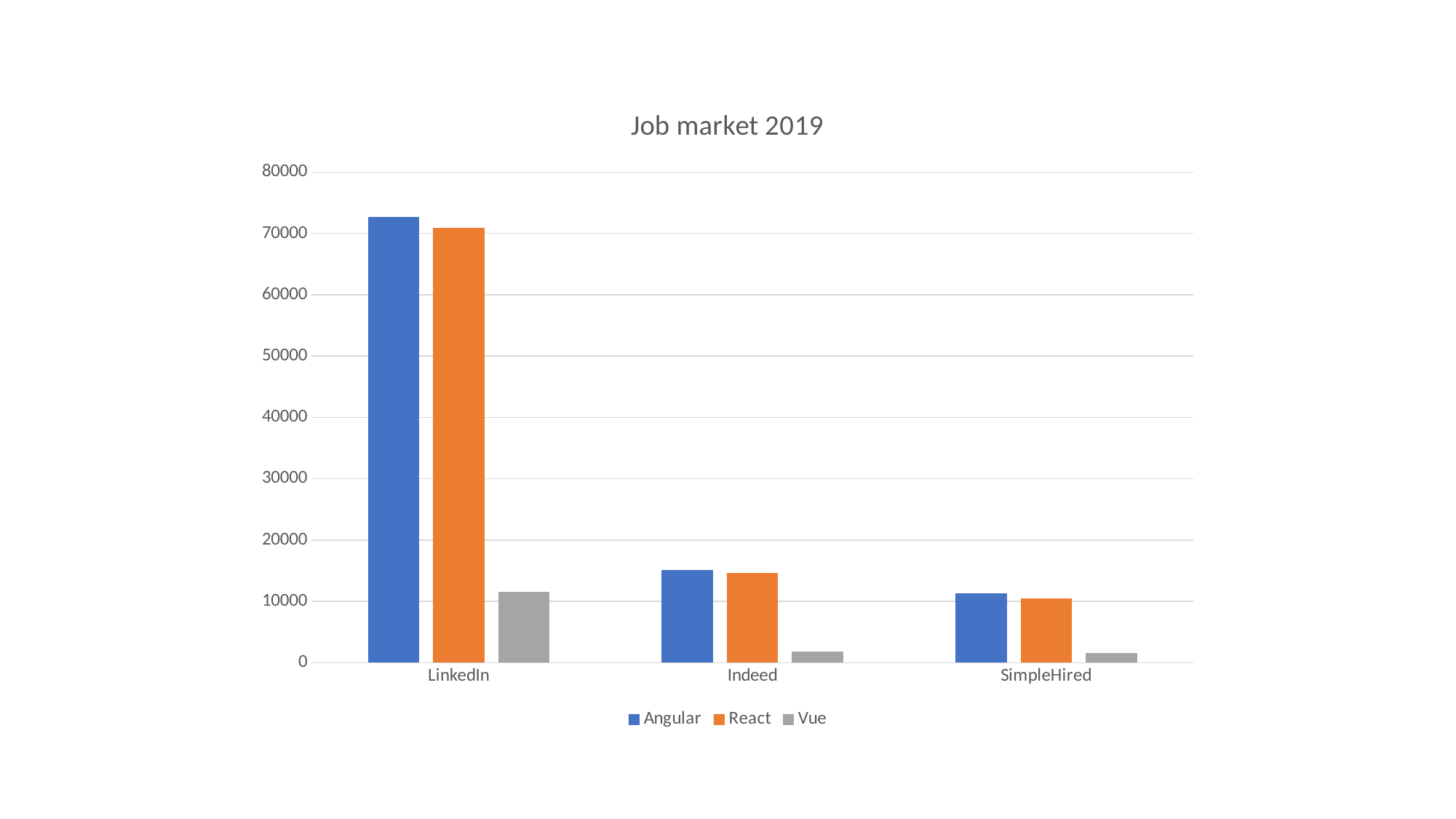

### Chart: Job market 2019

| Category | Angular | React | Vue |
|---|---|---|---|
| LinkedIn | 72747.0 | 70963.0 | 11590.0 |
| Indeed | 15141.0 | 14595.0 | 1810.0 |
| SimpleHired | 11357.0 | 10508.0 | 1526.0 |